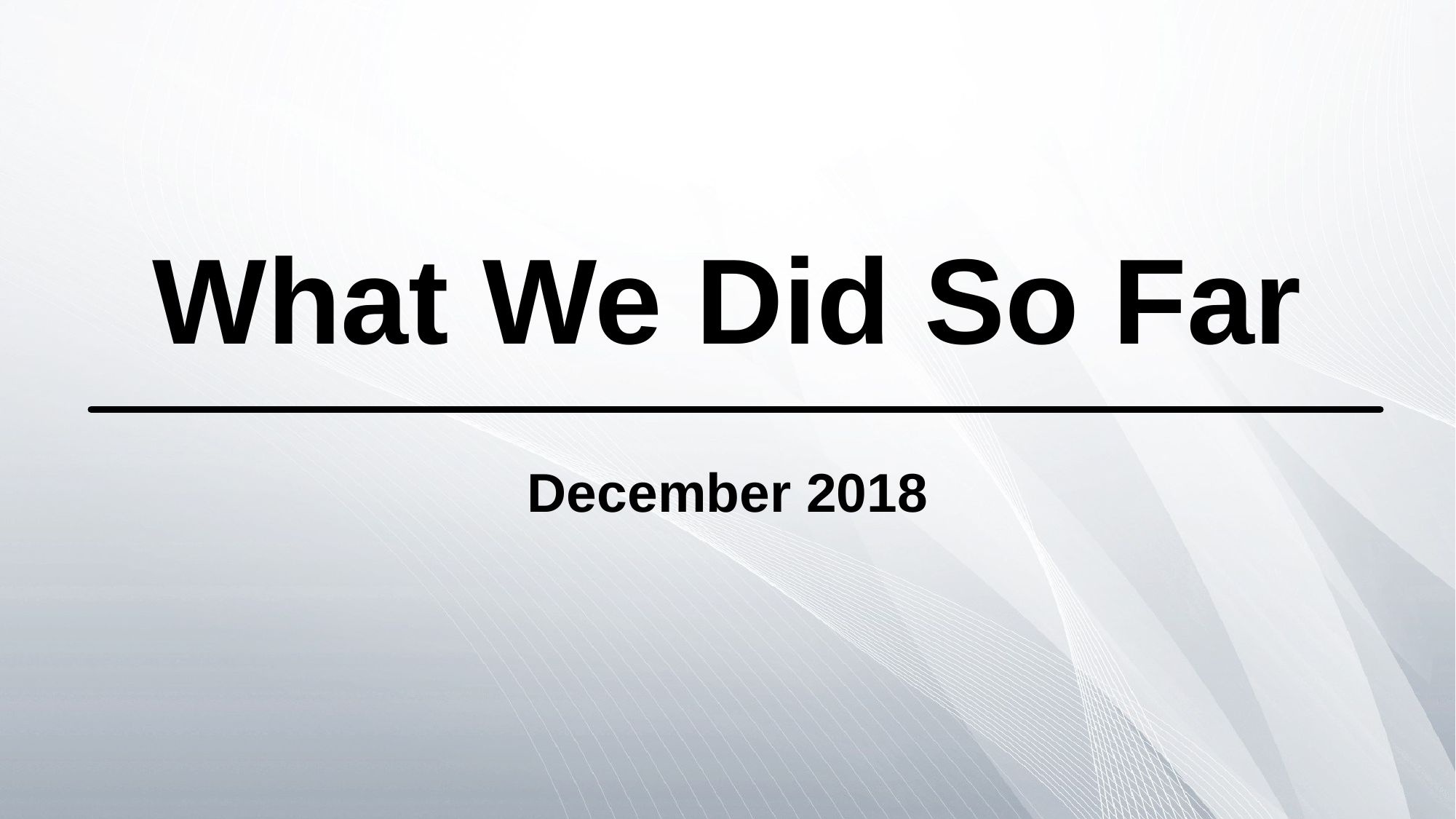

# What We Did So Far
December 2018